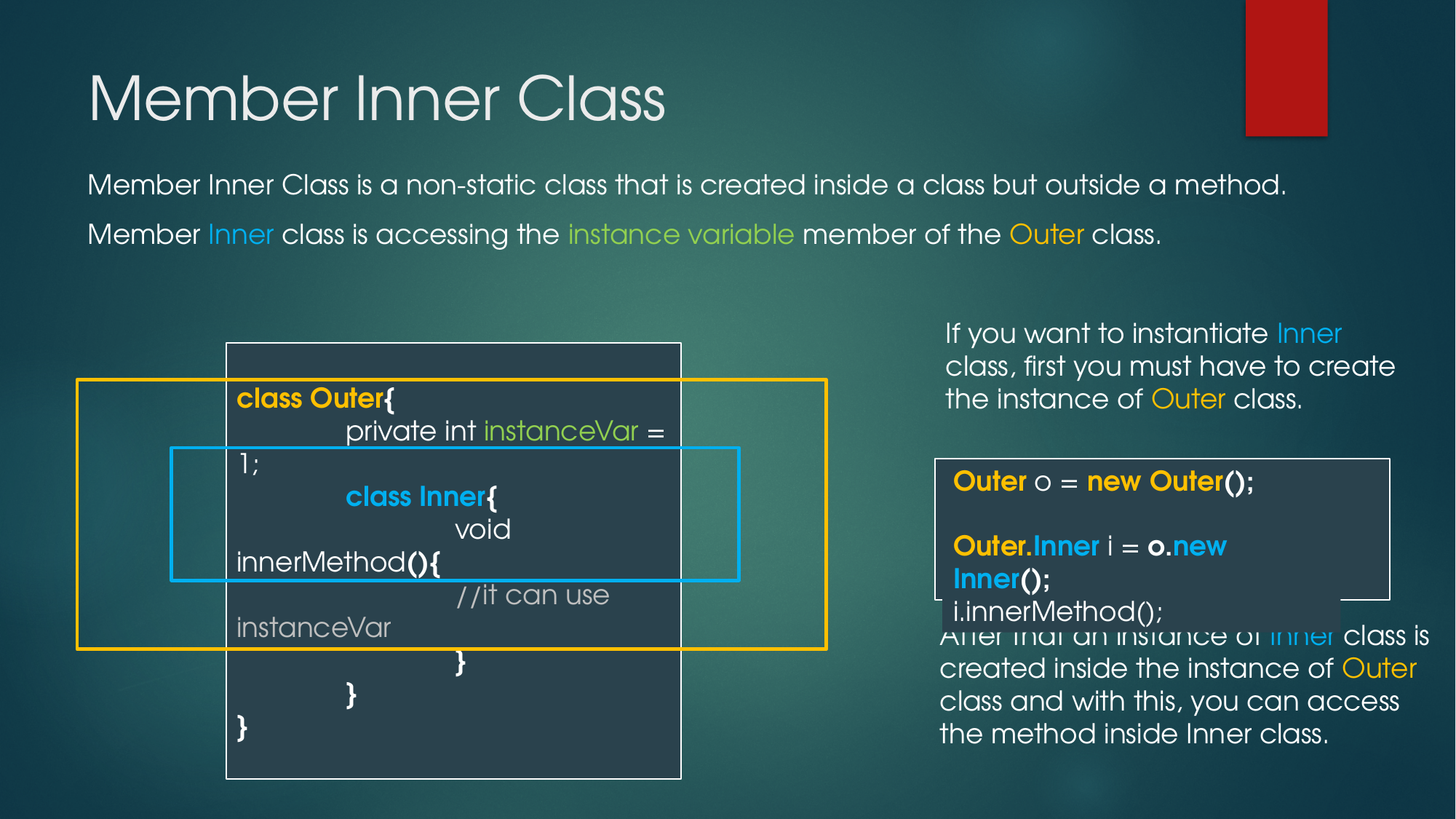

# Member Inner Class
Member Inner Class is a non-static class that is created inside a class but outside a method.
Member Inner class is accessing the instance variable member of the Outer class.
If you want to instantiate Inner class, first you must have to create the instance of Outer class.

class Outer{
 	private int instanceVar = 1;
 	class Inner{
    		void innerMethod(){
		//it can use instanceVar
  		}
 	}
}

 Outer o = new Outer();

Outer.Inner i = o.new Inner();
i.innerMethod();
After that an instance of Inner class is created inside the instance of Outer class and with this, you can access the method inside Inner class.